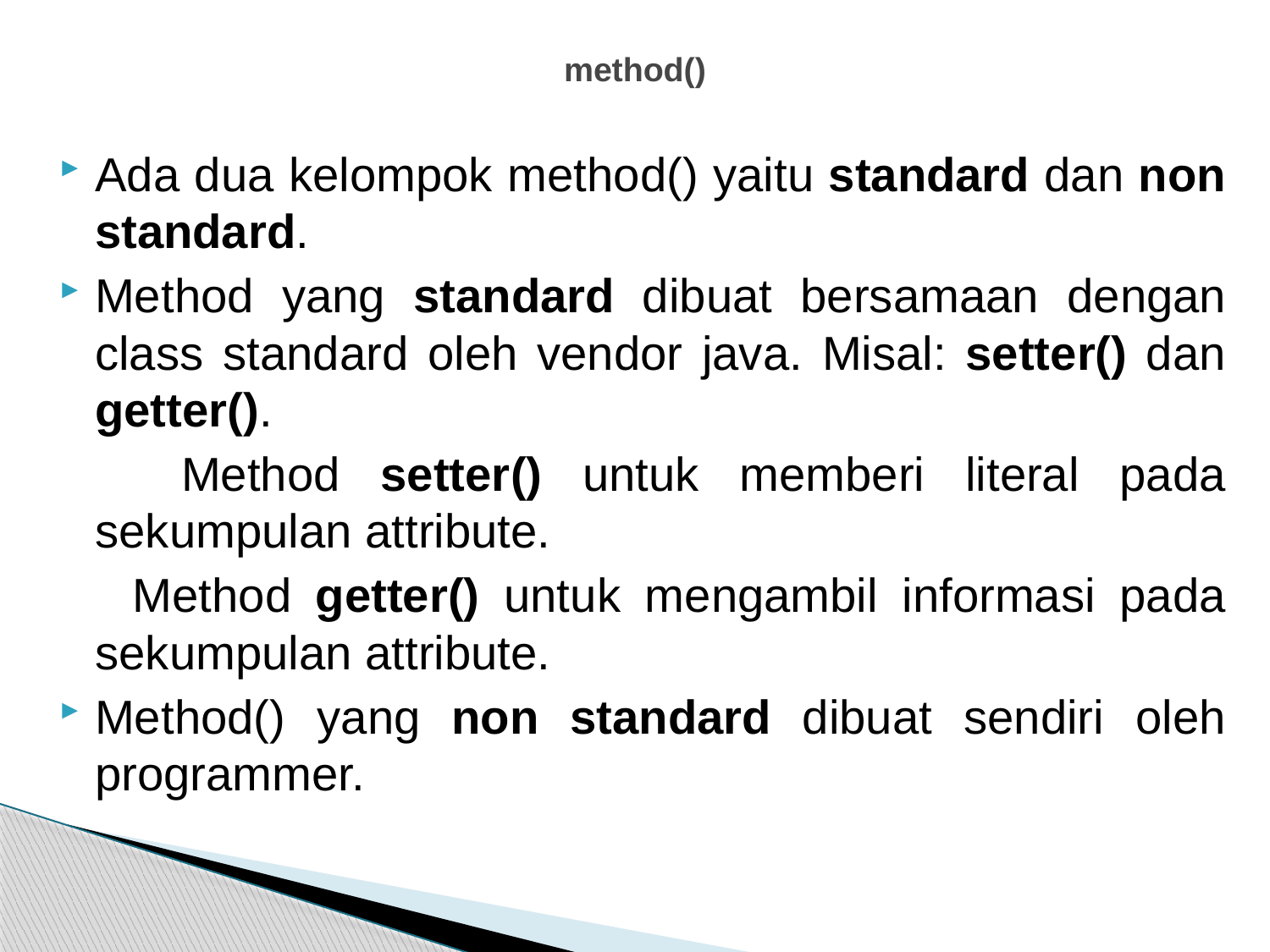

# method()
Ada dua kelompok method() yaitu standard dan non standard.
Method yang standard dibuat bersamaan dengan class standard oleh vendor java. Misal: setter() dan getter().
   Method setter() untuk memberi literal pada sekumpulan attribute.
   Method getter() untuk mengambil informasi pada sekumpulan attribute.
Method() yang non standard dibuat sendiri oleh programmer.